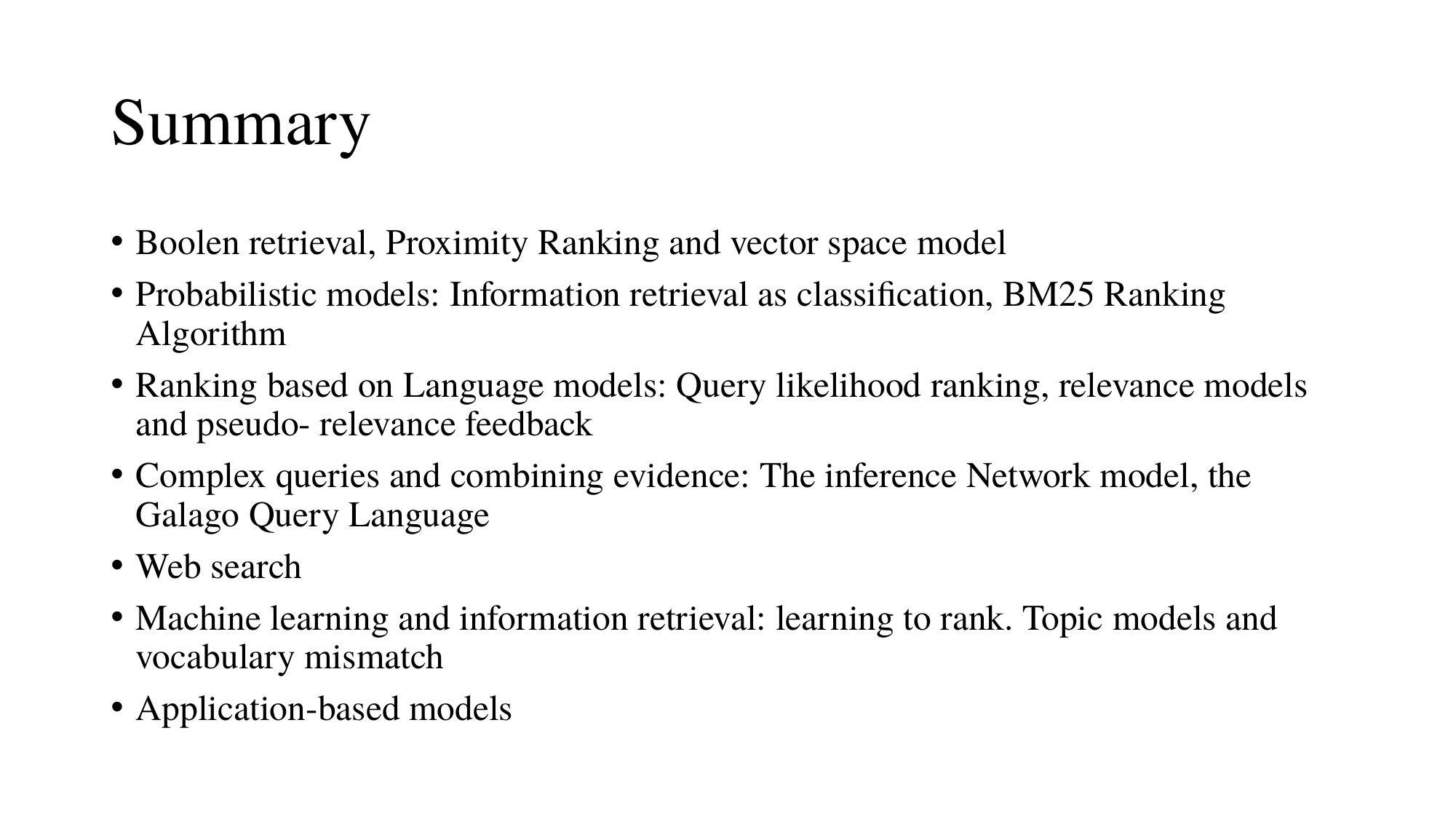

# Summary
Boolen retrieval, Proximity Ranking and vector space model
Probabilistic models: Information retrieval as classification, BM25 Ranking Algorithm
Ranking based on Language models: Query likelihood ranking, relevance models and pseudo- relevance feedback
Complex queries and combining evidence: The inference Network model, the Galago Query Language
Web search
Machine learning and information retrieval: learning to rank. Topic models and vocabulary mismatch
Application-based models